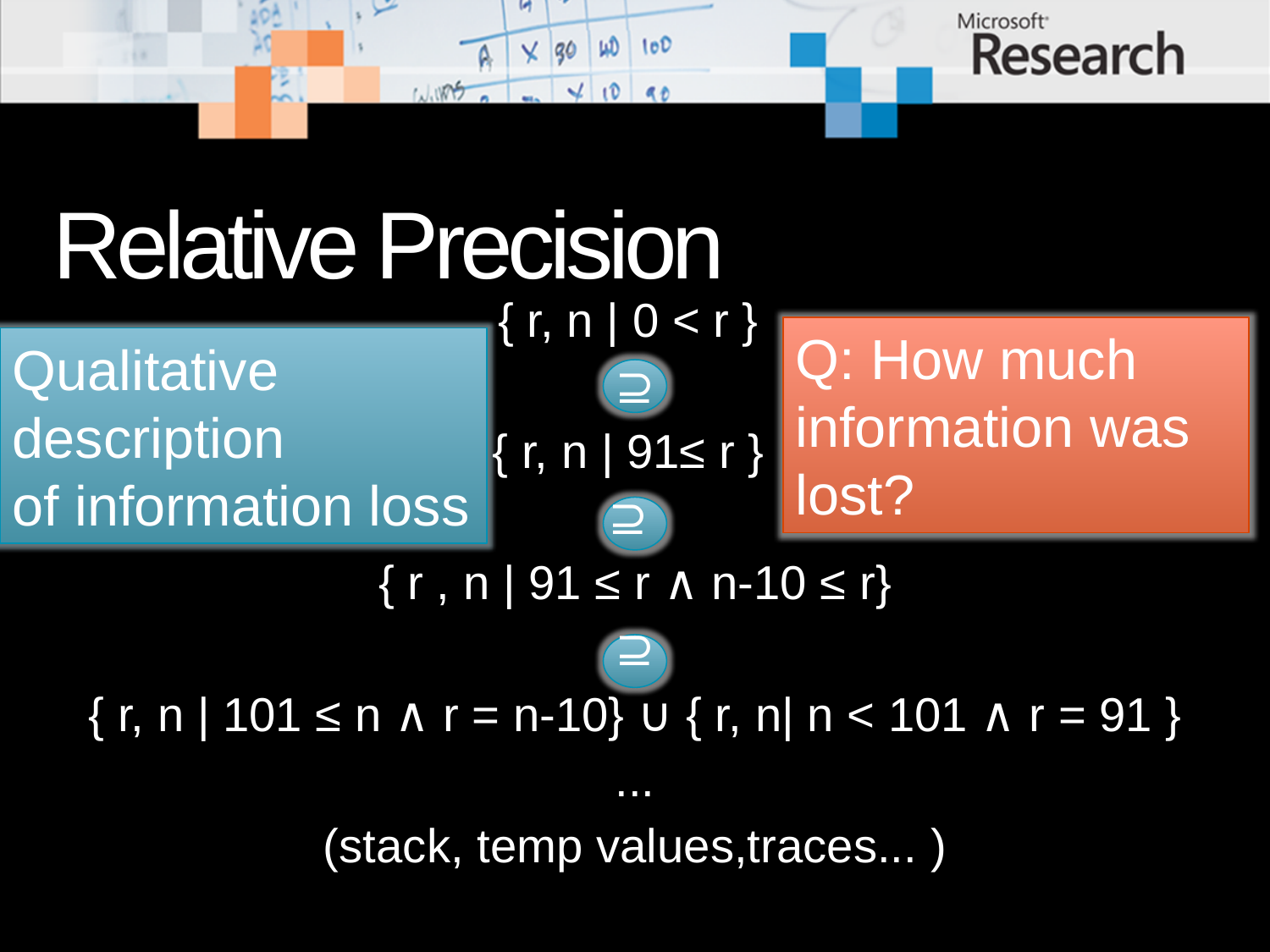

# Relative Precision
{ r, n | 0 < r }
⊇
{ r, n | 91≤ r }
⊇
{ r , n | 91 ≤ r ∧ n-10 ≤ r}
⊇
{ r, n | 101 ≤ n ∧ r = n-10} ∪ { r, n| n < 101 ∧ r = 91 }
...
(stack, temp values,traces... )

Q: How much information was lost?
Qualitative description
of information loss